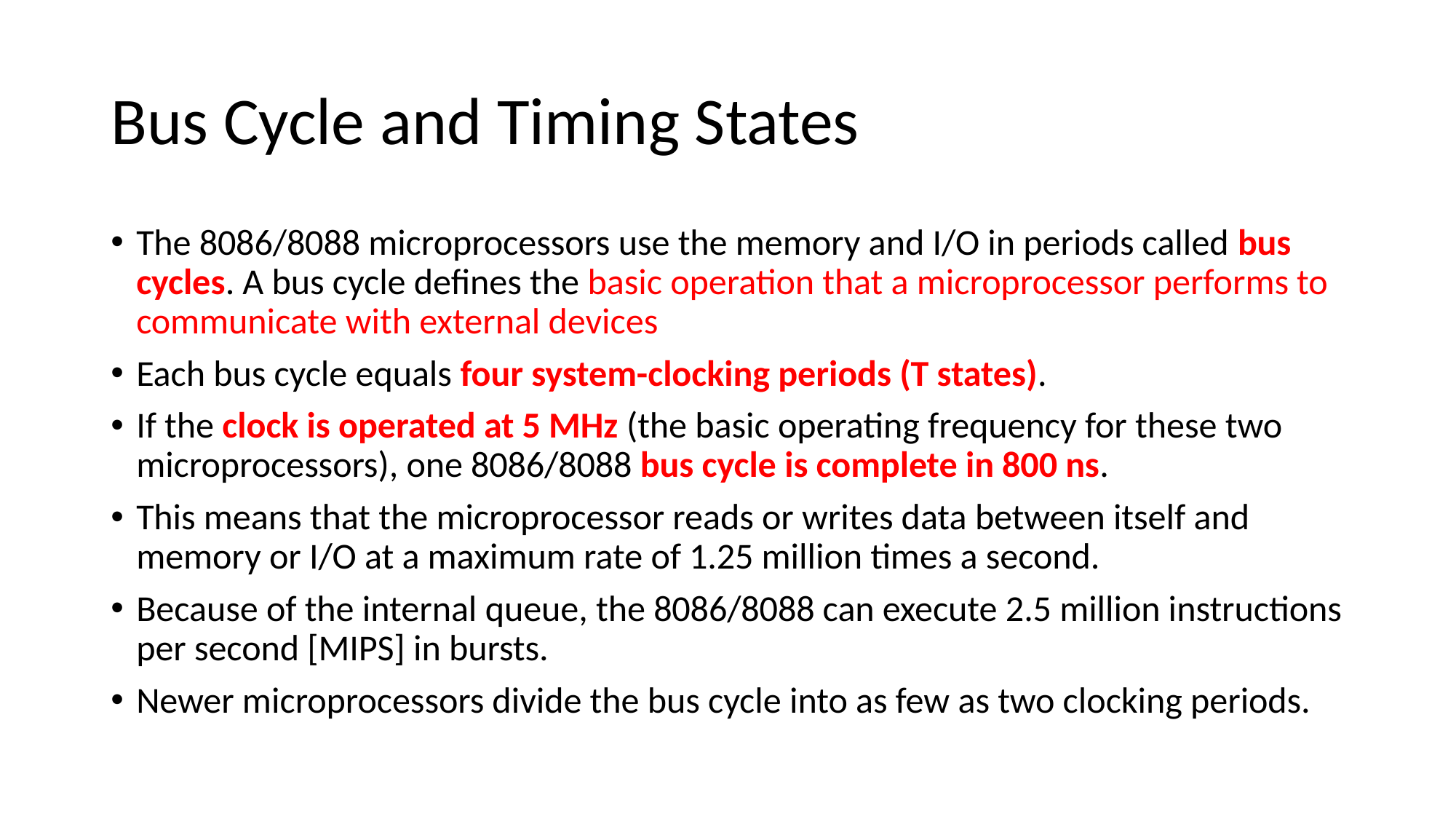

# Bus Cycle and Timing States
The 8086/8088 microprocessors use the memory and I/O in periods called bus cycles. A bus cycle defines the basic operation that a microprocessor performs to communicate with external devices
Each bus cycle equals four system-clocking periods (T states).
If the clock is operated at 5 MHz (the basic operating frequency for these two microprocessors), one 8086/8088 bus cycle is complete in 800 ns.
This means that the microprocessor reads or writes data between itself and memory or I/O at a maximum rate of 1.25 million times a second.
Because of the internal queue, the 8086/8088 can execute 2.5 million instructions per second [MIPS] in bursts.
Newer microprocessors divide the bus cycle into as few as two clocking periods.